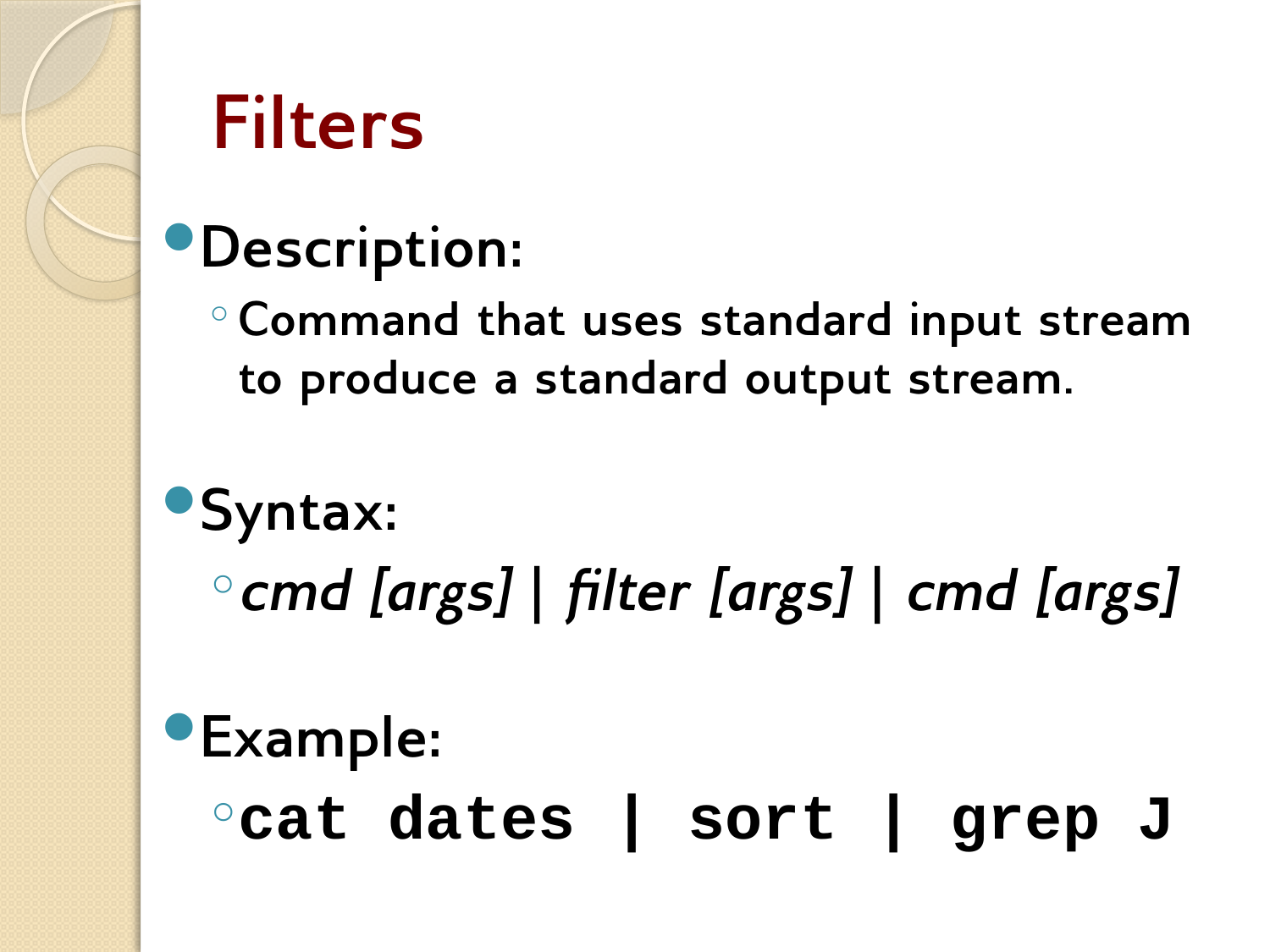

# Filters
Description:
Command that uses standard input stream to produce a standard output stream.
Syntax:
cmd [args] | filter [args] | cmd [args]
Example:
cat dates | sort | grep J